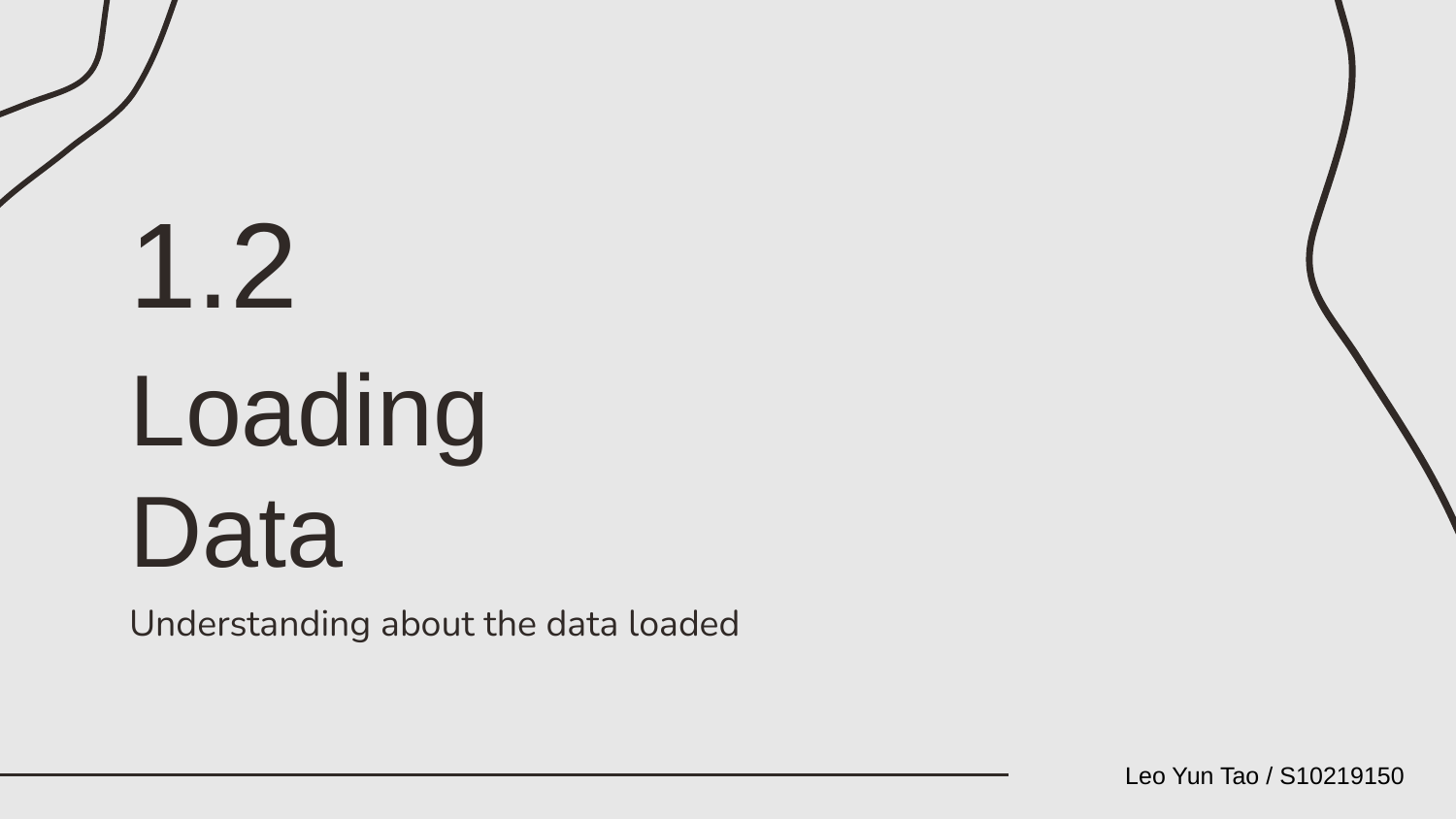

1.2
# Loading Data
Understanding about the data loaded
Leo Yun Tao / S10219150